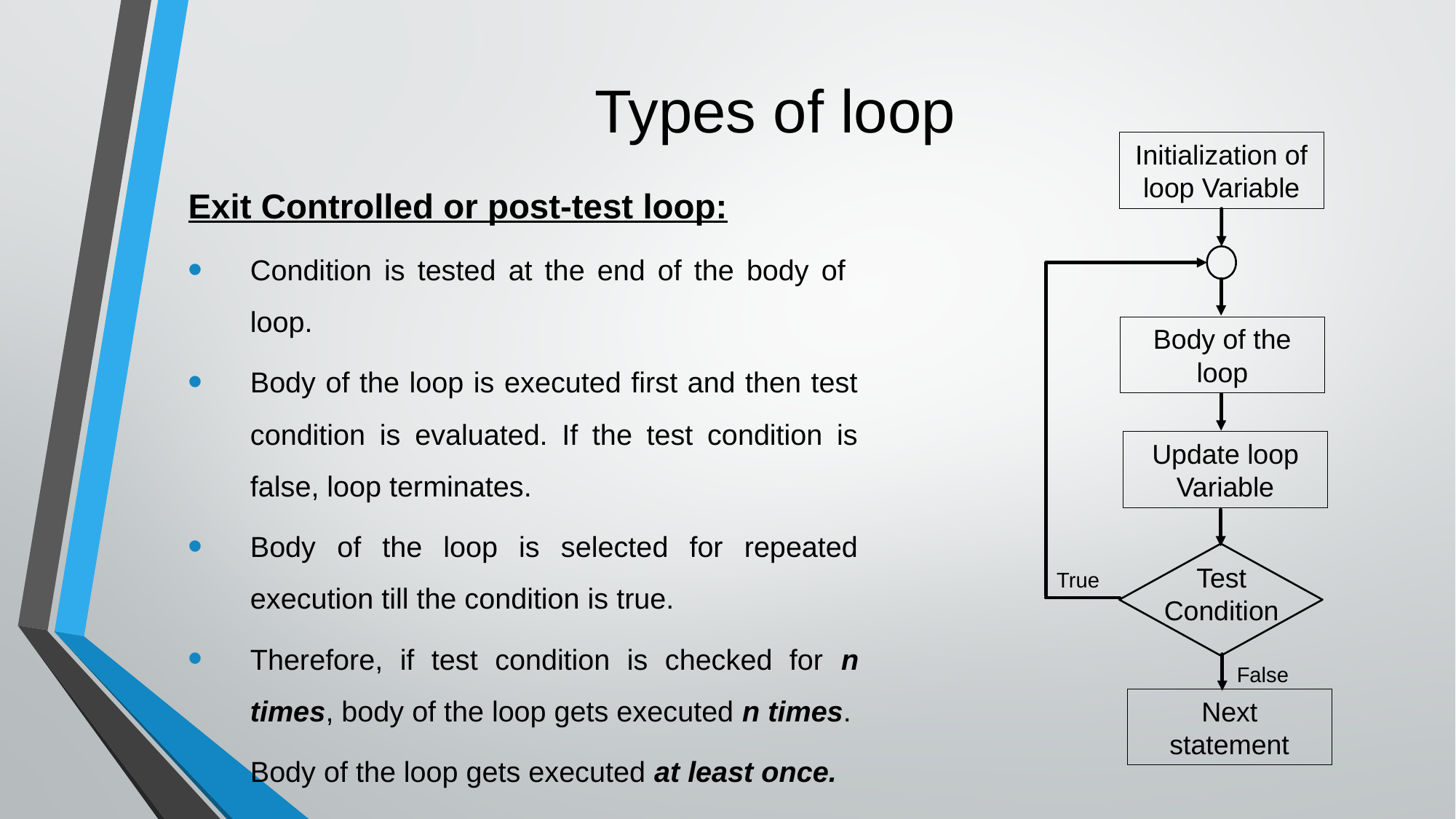

# Types of loop
Initialization of loop Variable

Body of the loop
Update loop Variable

Test Condition
True
False
Next statement
Exit Controlled or post-test loop:
Condition is tested at the end of the body of  loop.
Body of the loop is executed first and then test condition is evaluated. If the test condition is false, loop terminates.
Body of the loop is selected for repeated execution till the condition is true.
Therefore, if test condition is checked for n times, body of the loop gets executed n times.
Body of the loop gets executed at least once.